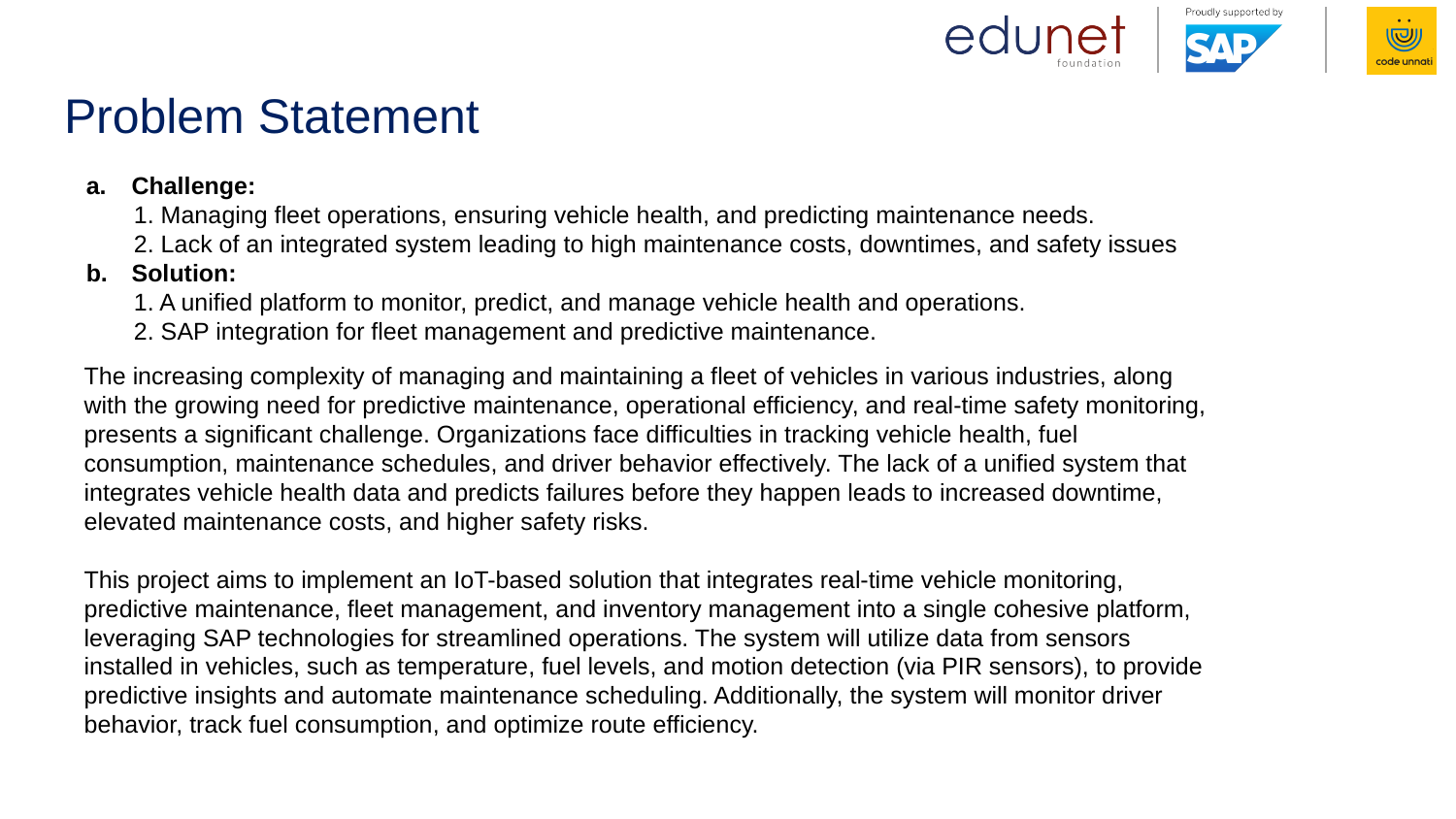

# Problem Statement
Challenge:
       1. Managing fleet operations, ensuring vehicle health, and predicting maintenance needs.
       2. Lack of an integrated system leading to high maintenance costs, downtimes, and safety issues
Solution:
       1. A unified platform to monitor, predict, and manage vehicle health and operations.
       2. SAP integration for fleet management and predictive maintenance.

The increasing complexity of managing and maintaining a fleet of vehicles in various industries, along with the growing need for predictive maintenance, operational efficiency, and real-time safety monitoring, presents a significant challenge. Organizations face difficulties in tracking vehicle health, fuel consumption, maintenance schedules, and driver behavior effectively. The lack of a unified system that integrates vehicle health data and predicts failures before they happen leads to increased downtime, elevated maintenance costs, and higher safety risks.

This project aims to implement an IoT-based solution that integrates real-time vehicle monitoring, predictive maintenance, fleet management, and inventory management into a single cohesive platform, leveraging SAP technologies for streamlined operations. The system will utilize data from sensors installed in vehicles, such as temperature, fuel levels, and motion detection (via PIR sensors), to provide predictive insights and automate maintenance scheduling. Additionally, the system will monitor driver behavior, track fuel consumption, and optimize route efficiency.